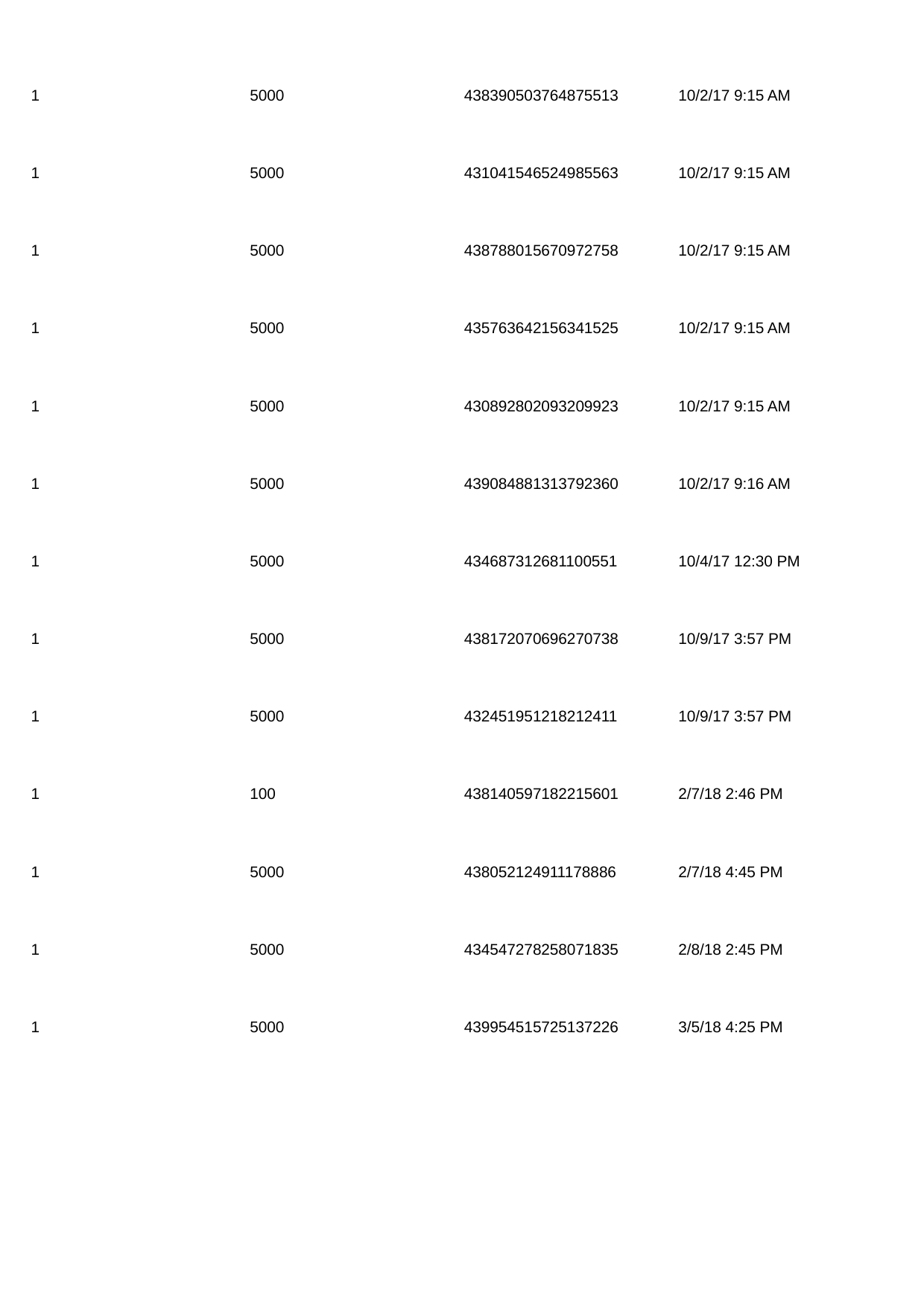

1
5000
438390503764875513
10/2/17 9:15 AM
1
5000
431041546524985563
10/2/17 9:15 AM
1
5000
438788015670972758
10/2/17 9:15 AM
1
5000
435763642156341525
10/2/17 9:15 AM
1
5000
430892802093209923
10/2/17 9:15 AM
1
5000
439084881313792360
10/2/17 9:16 AM
1
5000
434687312681100551
10/4/17 12:30 PM
1
5000
438172070696270738
10/9/17 3:57 PM
1
5000
432451951218212411
10/9/17 3:57 PM
1
100
438140597182215601
2/7/18 2:46 PM
1
5000
438052124911178886
2/7/18 4:45 PM
1
5000
434547278258071835
2/8/18 2:45 PM
1
5000
439954515725137226
3/5/18 4:25 PM